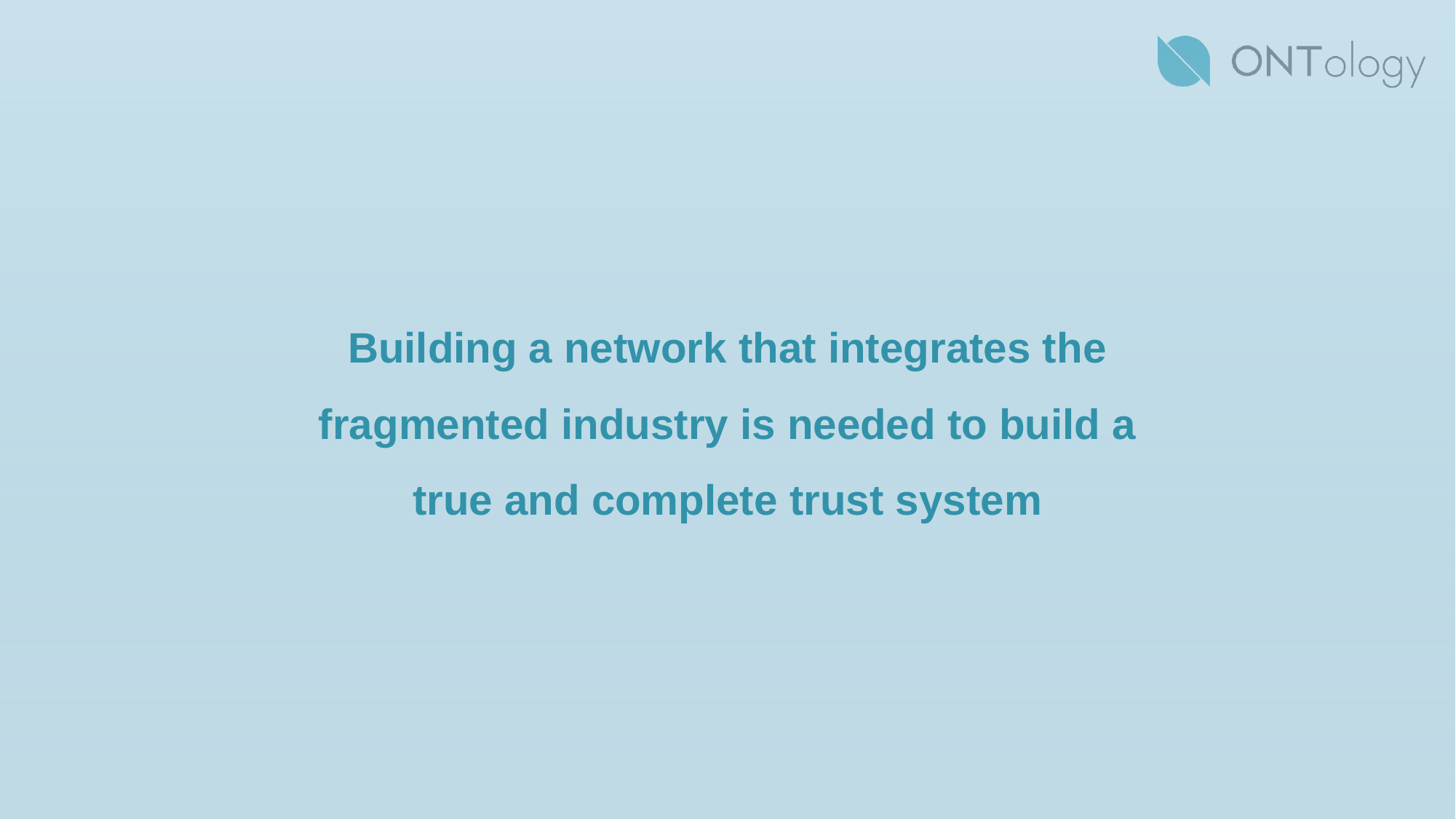

# Building a network that integrates the fragmented industry is needed to build a true and complete trust system